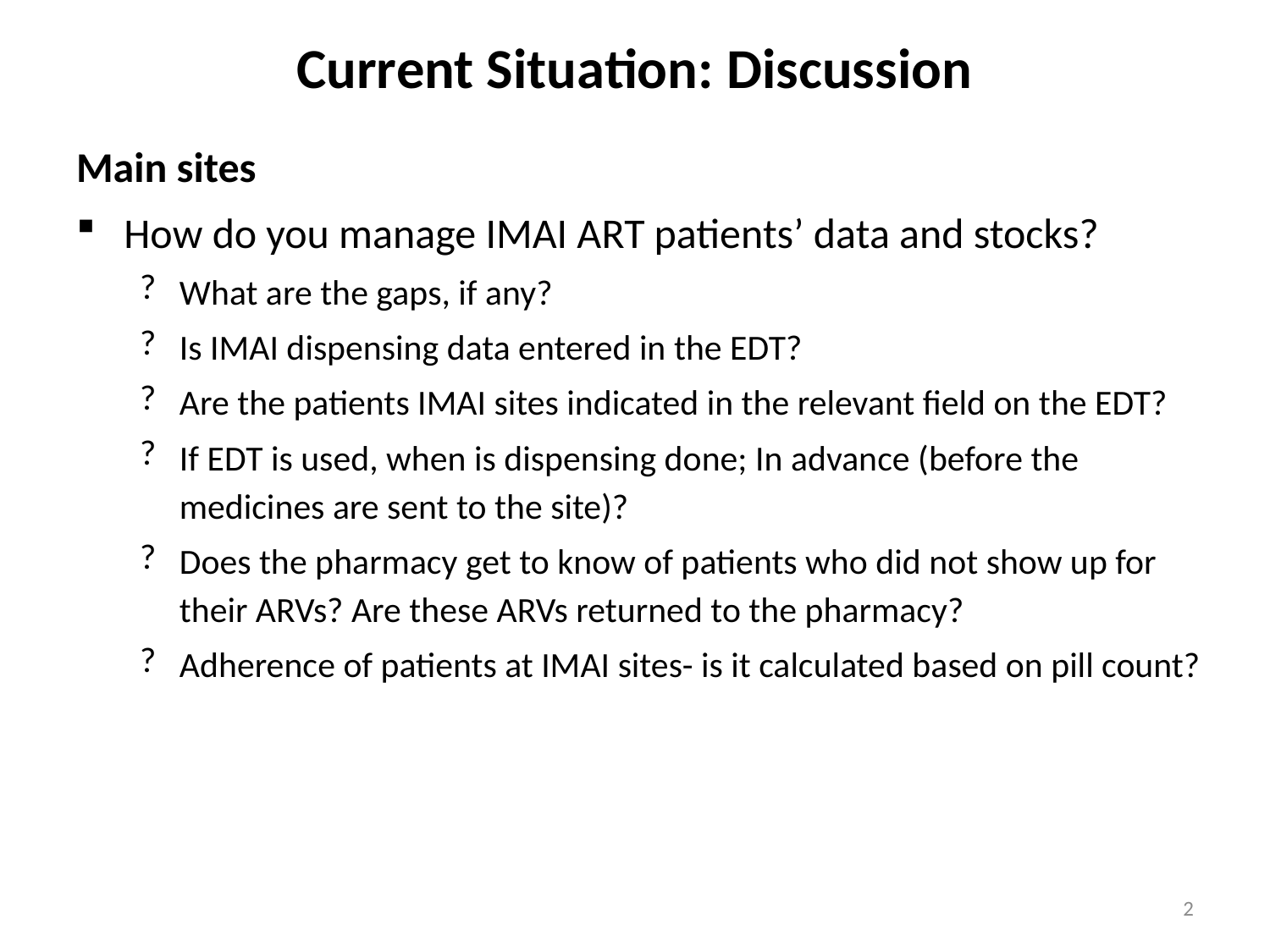

# Current Situation: Discussion
Main sites
How do you manage IMAI ART patients’ data and stocks?
What are the gaps, if any?
Is IMAI dispensing data entered in the EDT?
Are the patients IMAI sites indicated in the relevant field on the EDT?
If EDT is used, when is dispensing done; In advance (before the medicines are sent to the site)?
Does the pharmacy get to know of patients who did not show up for their ARVs? Are these ARVs returned to the pharmacy?
Adherence of patients at IMAI sites- is it calculated based on pill count?

2